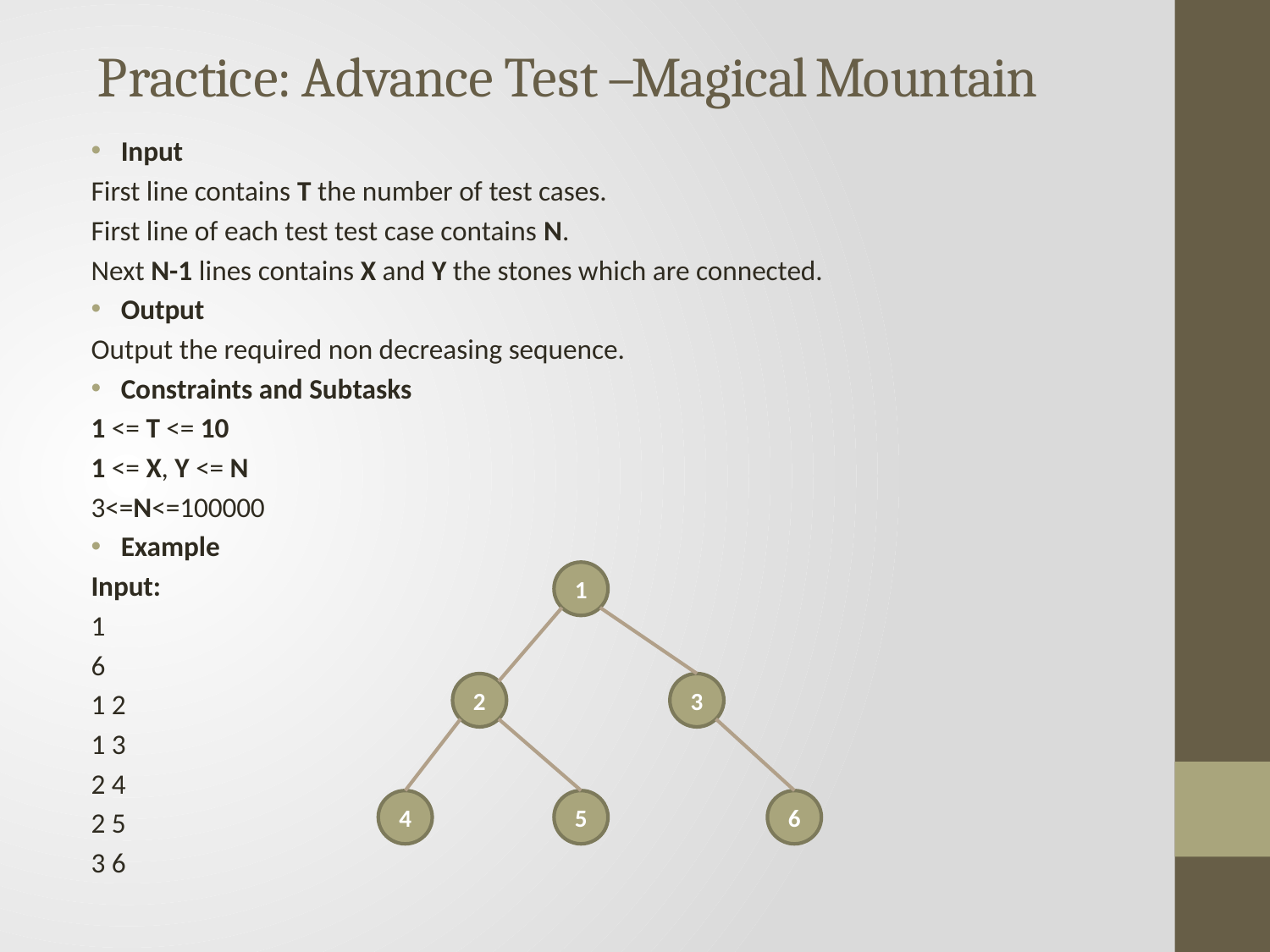

Practice: Advance Test –Magical Mountain
Input
	First line contains T the number of test cases.
	First line of each test test case contains N.
	Next N-1 lines contains X and Y the stones which are connected.
Output
	Output the required non decreasing sequence.
Constraints and Subtasks
	1 <= T <= 10
	1 <= X, Y <= N
	3<=N<=100000
Example
Input:
1
6
1 2
1 3
2 4
2 5
3 6
1
2
3
4
5
6